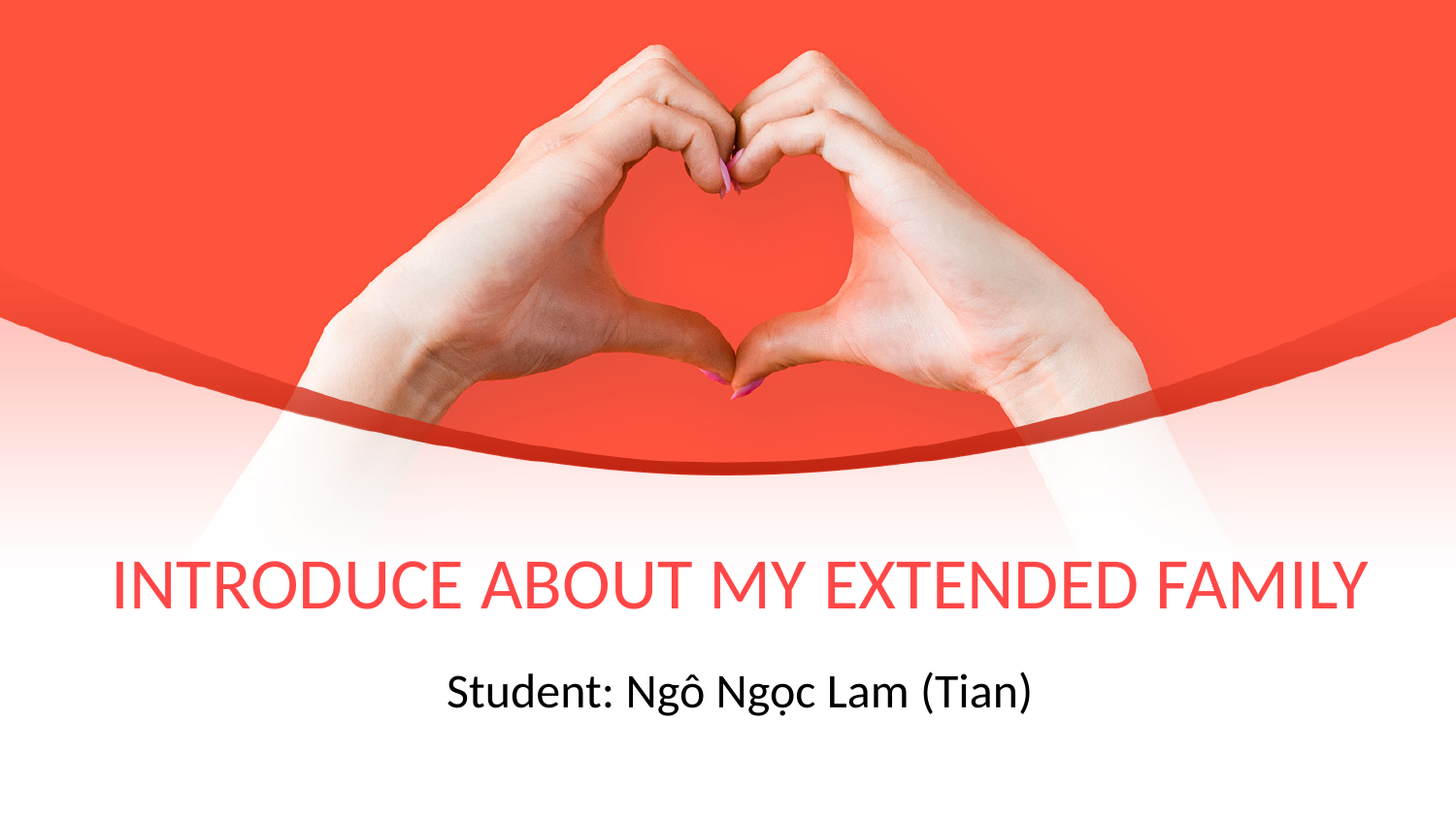

# INTRODUCE ABOUT MY EXTENDED FAMILY
Student: Ngô Ngọc Lam (Tian)